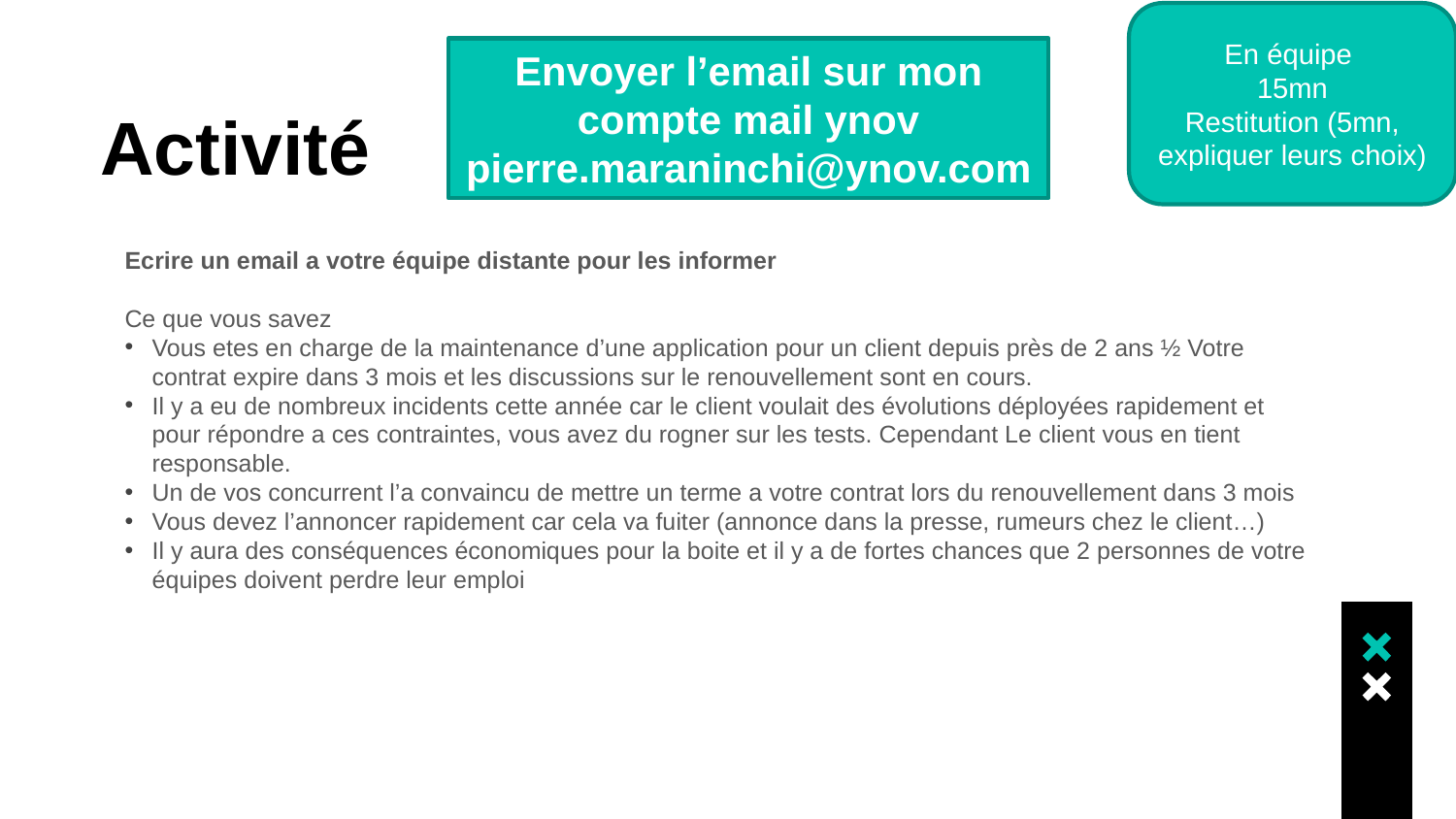

En équipe
15mn
Restitution (5mn, expliquer leurs choix)
Envoyer l’email sur mon compte mail ynov
pierre.maraninchi@ynov.com
# Activité

Ecrire un email a votre équipe distante pour les informer

Ce que vous savez
Vous etes en charge de la maintenance d’une application pour un client depuis près de 2 ans ½ Votre contrat expire dans 3 mois et les discussions sur le renouvellement sont en cours.
Il y a eu de nombreux incidents cette année car le client voulait des évolutions déployées rapidement et pour répondre a ces contraintes, vous avez du rogner sur les tests. Cependant Le client vous en tient responsable.
Un de vos concurrent l’a convaincu de mettre un terme a votre contrat lors du renouvellement dans 3 mois
Vous devez l’annoncer rapidement car cela va fuiter (annonce dans la presse, rumeurs chez le client…)
Il y aura des conséquences économiques pour la boite et il y a de fortes chances que 2 personnes de votre équipes doivent perdre leur emploi